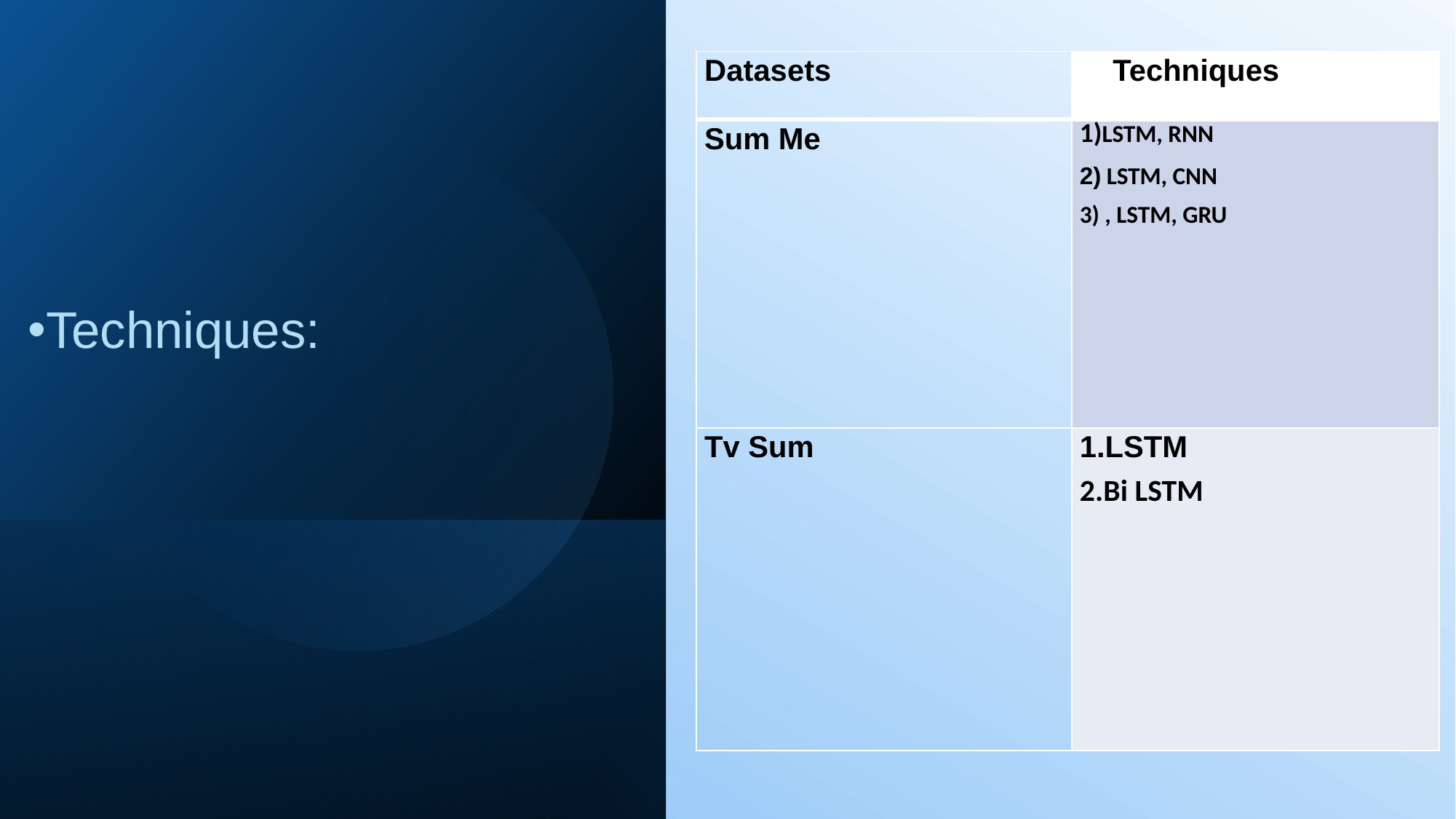

| Datasets | Techniques |
| --- | --- |
| Sum Me | 1)LSTM, RNN 2) LSTM, CNN 3) , LSTM, GRU |
| Tv Sum | 1.LSTM 2.Bi LSTM |

Techniques: